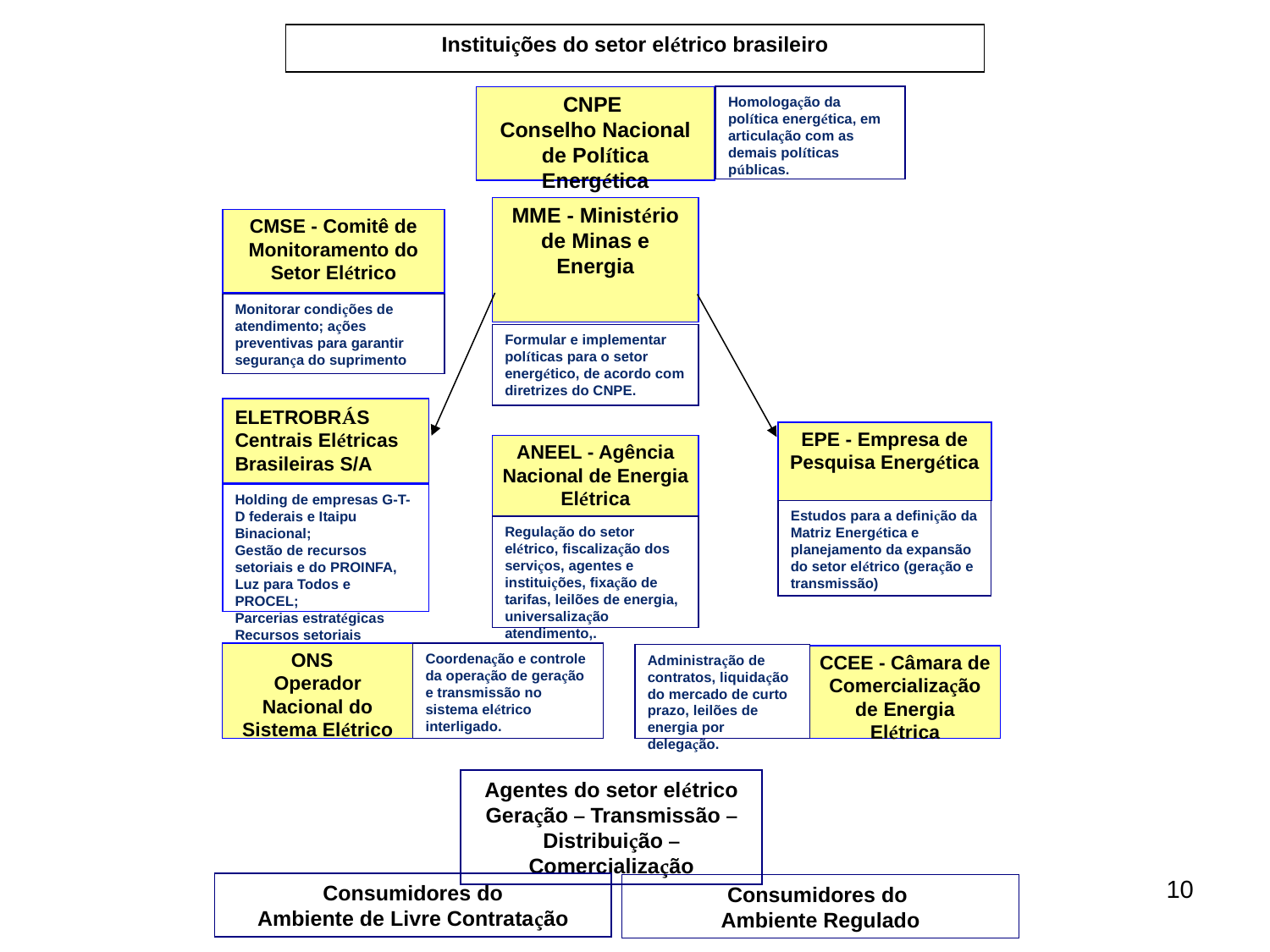

Instituições do setor elétrico brasileiro

Homologação da política energética, em articulação com as demais políticas públicas.
CNPE
Conselho Nacional de Política Energética

MME - Ministério de Minas e Energia

CMSE - Comitê de Monitoramento do Setor Elétrico

Monitorar condições de atendimento; ações preventivas para garantir segurança do suprimento

Formular e implementar políticas para o setor energético, de acordo com diretrizes do CNPE.
ELETROBRÁS
Centrais Elétricas
Brasileiras S/A
EPE - Empresa de Pesquisa Energética

ANEEL - Agência Nacional de Energia Elétrica

Holding de empresas G-T-D federais e Itaipu Binacional;
Gestão de recursos setoriais e do PROINFA, Luz para Todos e PROCEL;
Parcerias estratégicas
Recursos setoriais
Estudos para a definição da Matriz Energética e planejamento da expansão do setor elétrico (geração e transmissão)
Regulação do setor elétrico, fiscalização dos serviços, agentes e instituições, fixação de tarifas, leilões de energia, universalização atendimento,.
    ONS       Operador Nacional do Sistema Elétrico

Coordenação e controle da operação de geração e transmissão no sistema elétrico interligado.
Administração de contratos, liquidação do mercado de curto prazo, leilões de energia por delegação.
CCEE - Câmara de Comercialização de Energia Elétrica
Agentes do setor elétrico
Geração – Transmissão – Distribuição – Comercialização
Consumidores do
Ambiente de Livre Contratação
Consumidores do
Ambiente Regulado
10